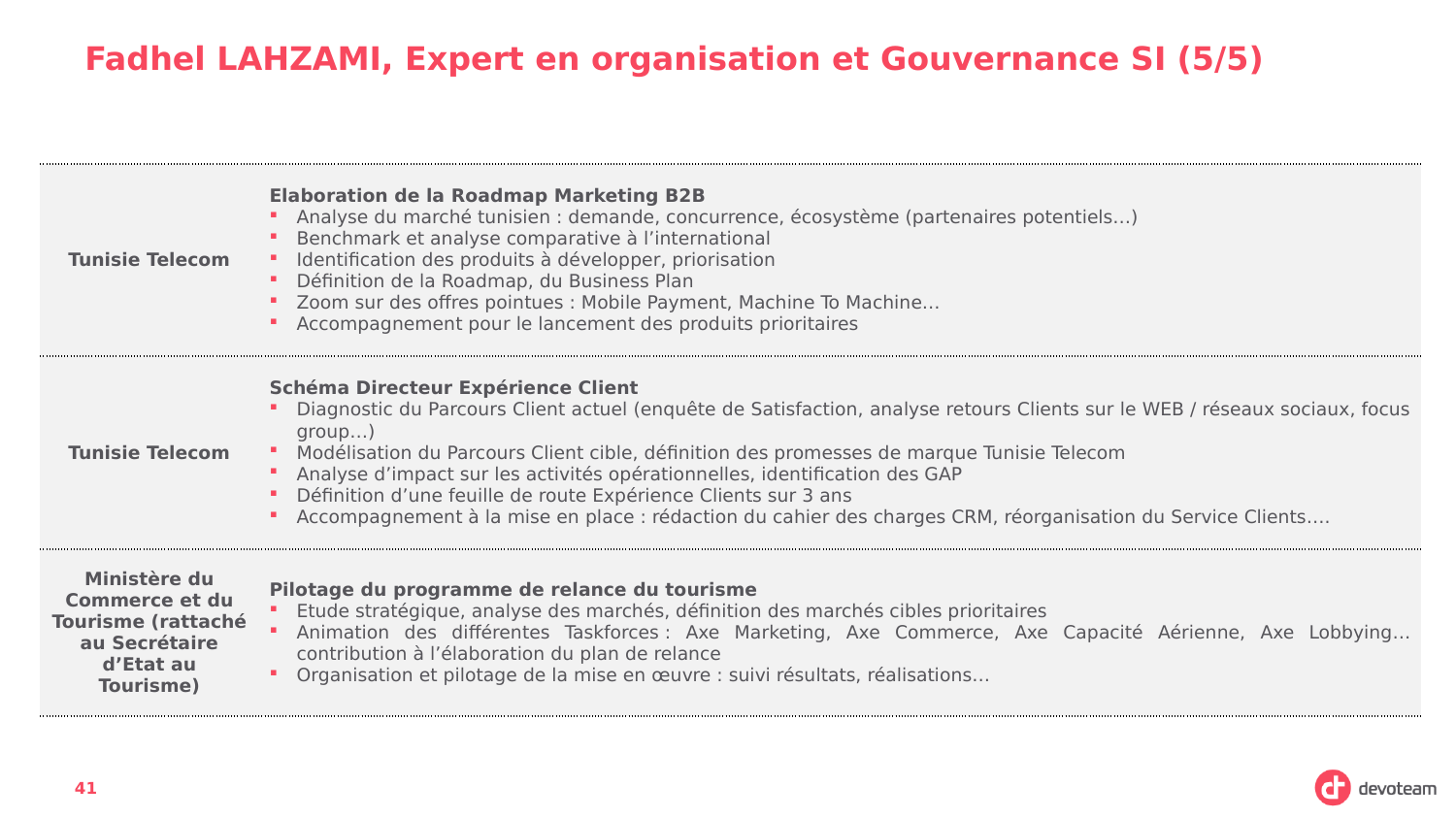

# Fadhel LAHZAMI, Expert en organisation et Gouvernance SI (5/5)

| Tunisie Telecom | Elaboration de la Roadmap Marketing B2B Analyse du marché tunisien : demande, concurrence, écosystème (partenaires potentiels…) Benchmark et analyse comparative à l’international  Identification des produits à développer, priorisation Définition de la Roadmap, du Business Plan Zoom sur des offres pointues : Mobile Payment, Machine To Machine… Accompagnement pour le lancement des produits prioritaires |
| --- | --- |
| Tunisie Telecom | Schéma Directeur Expérience Client Diagnostic du Parcours Client actuel (enquête de Satisfaction, analyse retours Clients sur le WEB / réseaux sociaux, focus group…) Modélisation du Parcours Client cible, définition des promesses de marque Tunisie Telecom Analyse d’impact sur les activités opérationnelles, identification des GAP Définition d’une feuille de route Expérience Clients sur 3 ans Accompagnement à la mise en place : rédaction du cahier des charges CRM, réorganisation du Service Clients…. |
| Ministère du Commerce et du Tourisme (rattaché au Secrétaire d’Etat au Tourisme) | Pilotage du programme de relance du tourisme Etude stratégique, analyse des marchés, définition des marchés cibles prioritaires Animation des différentes Taskforces : Axe Marketing, Axe Commerce, Axe Capacité Aérienne, Axe Lobbying… contribution à l’élaboration du plan de relance Organisation et pilotage de la mise en œuvre : suivi résultats, réalisations… |
41